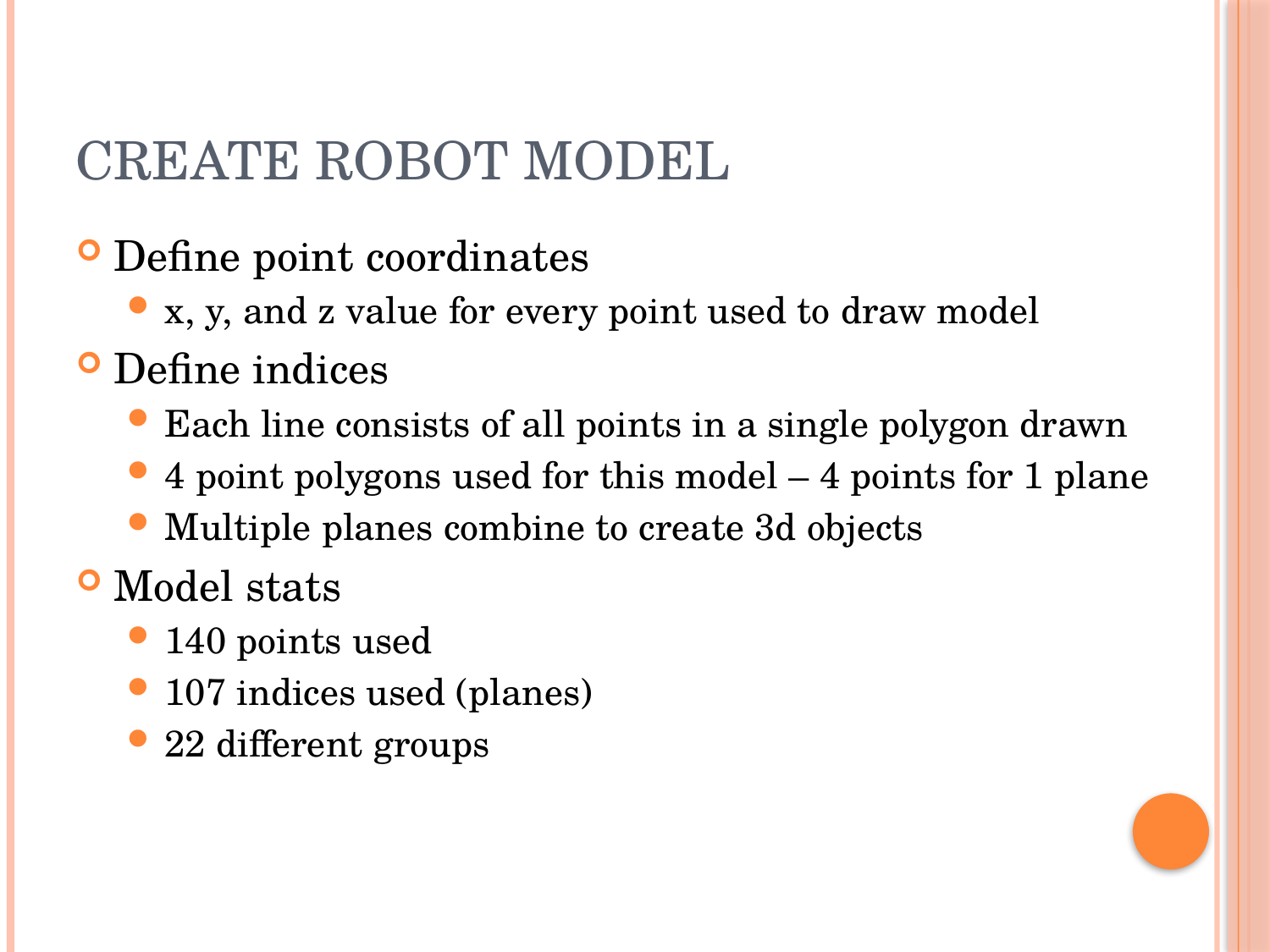

# Create Robot Model
Define point coordinates
x, y, and z value for every point used to draw model
Define indices
Each line consists of all points in a single polygon drawn
4 point polygons used for this model – 4 points for 1 plane
Multiple planes combine to create 3d objects
Model stats
140 points used
107 indices used (planes)
22 different groups